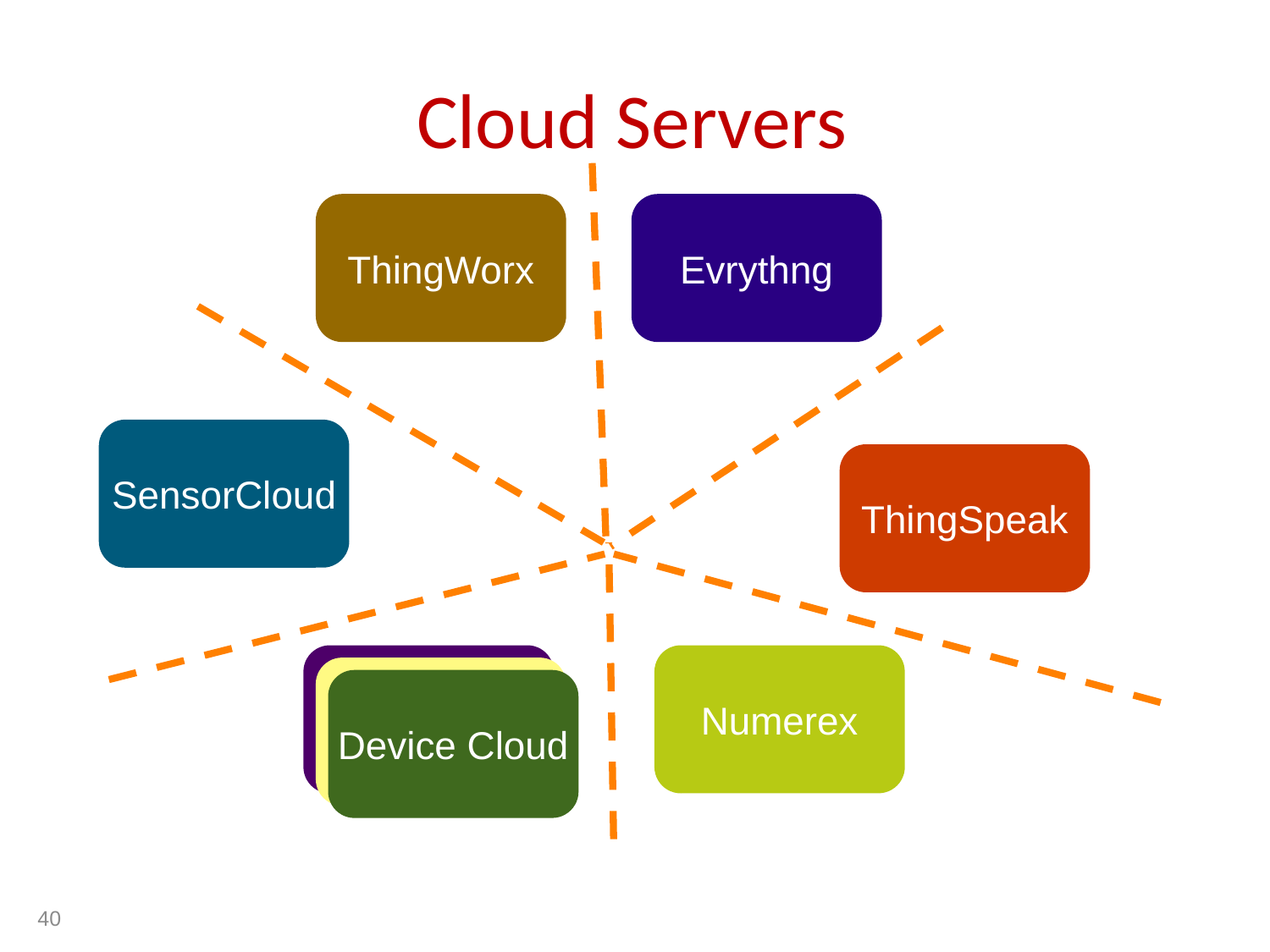

# Cloud Servers

ThingWorx
Evrythng

SensorCloud
ThingSpeak

Others...
Numerex
Others...
Device Cloud
40